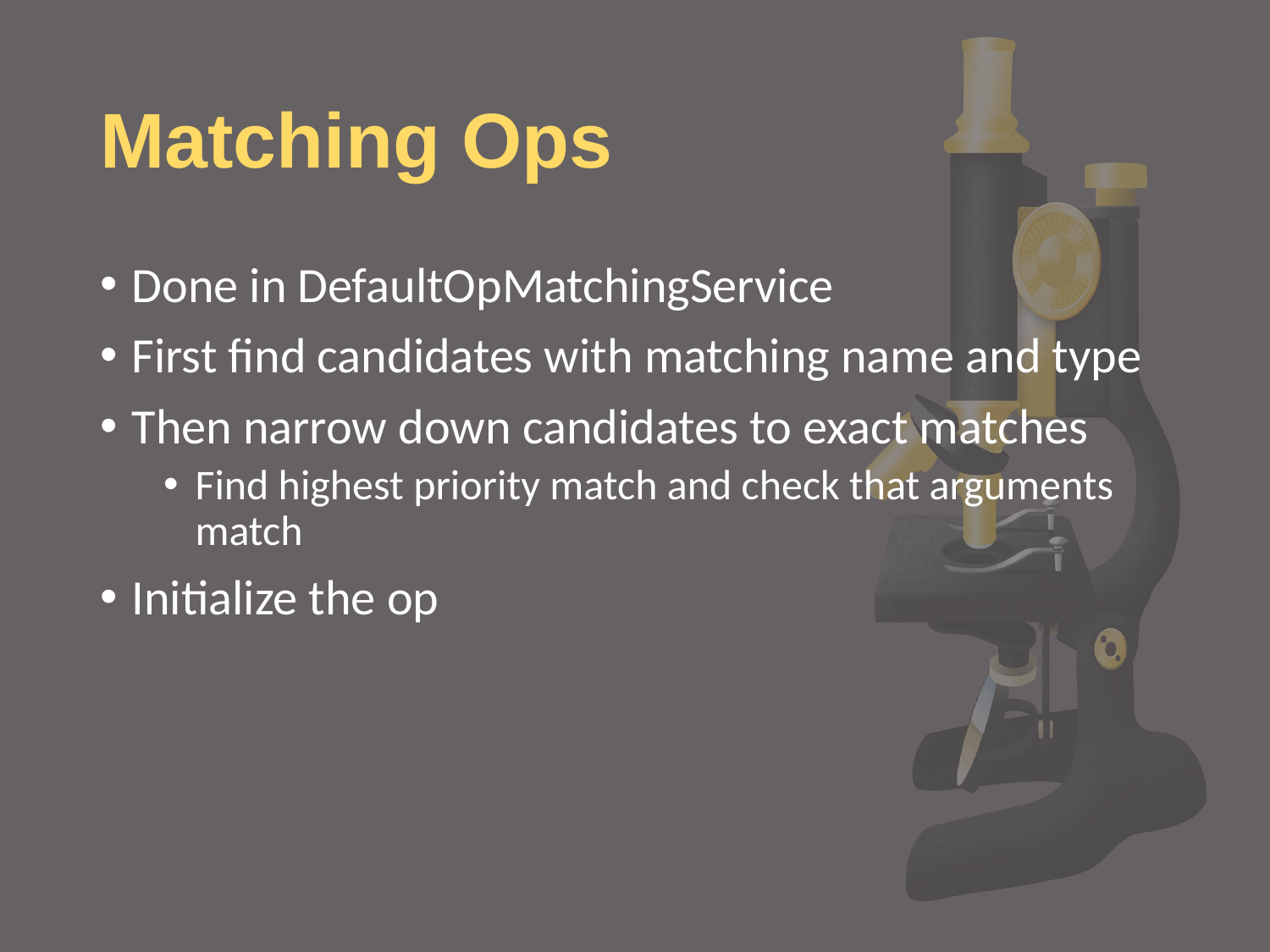

# Matching Ops
Done in DefaultOpMatchingService
First find candidates with matching name and type
Then narrow down candidates to exact matches
Find highest priority match and check that arguments match
Initialize the op